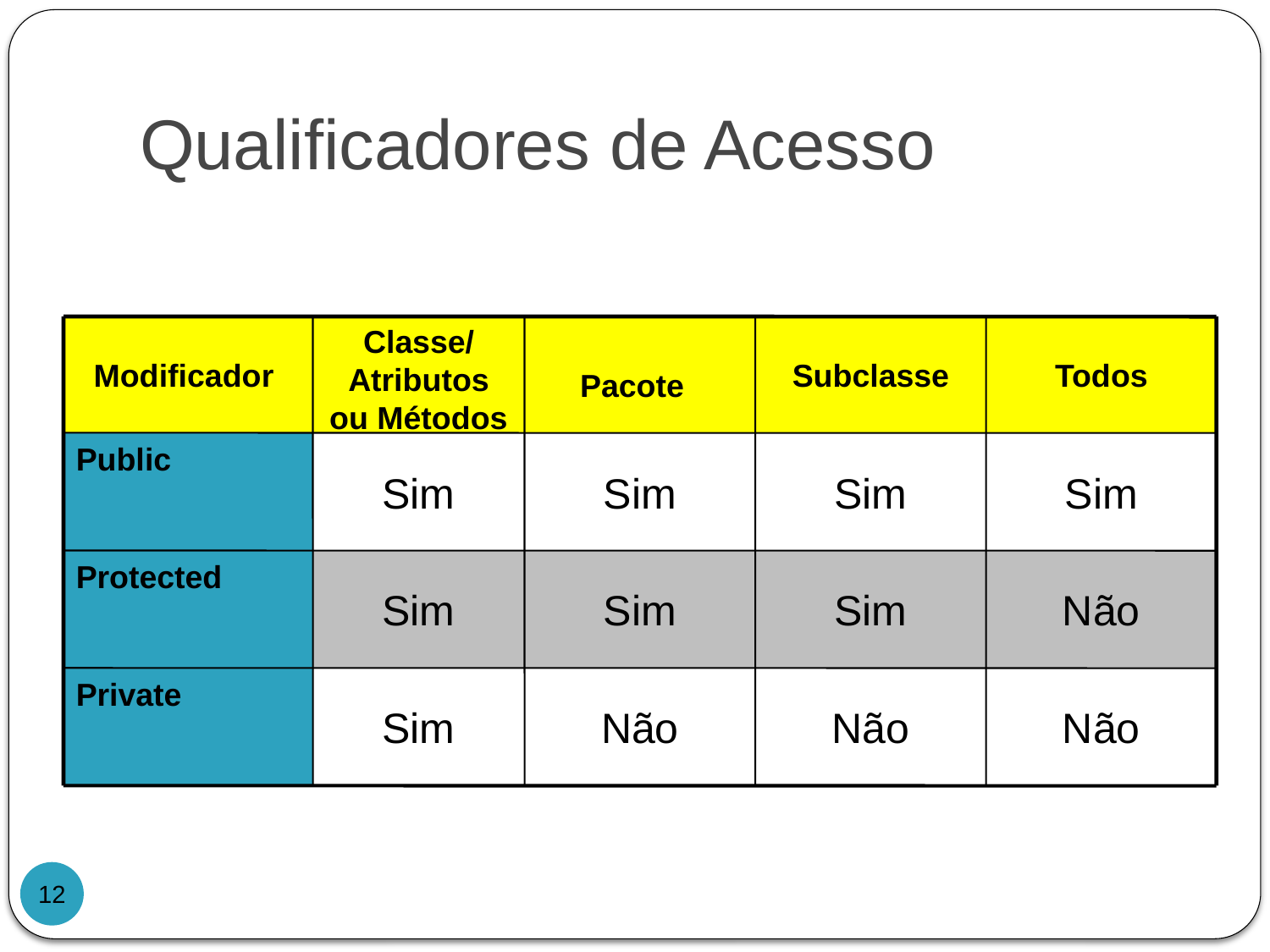

# Qualificadores de Acesso
Modificador

Classe/
Atributos ou Métodos

Pacote

Subclasse

Todos

Public

Sim
Sim
Sim
Sim
Protected

Sim
Sim
Sim
Não
Private

Sim
Não
Não
Não

12